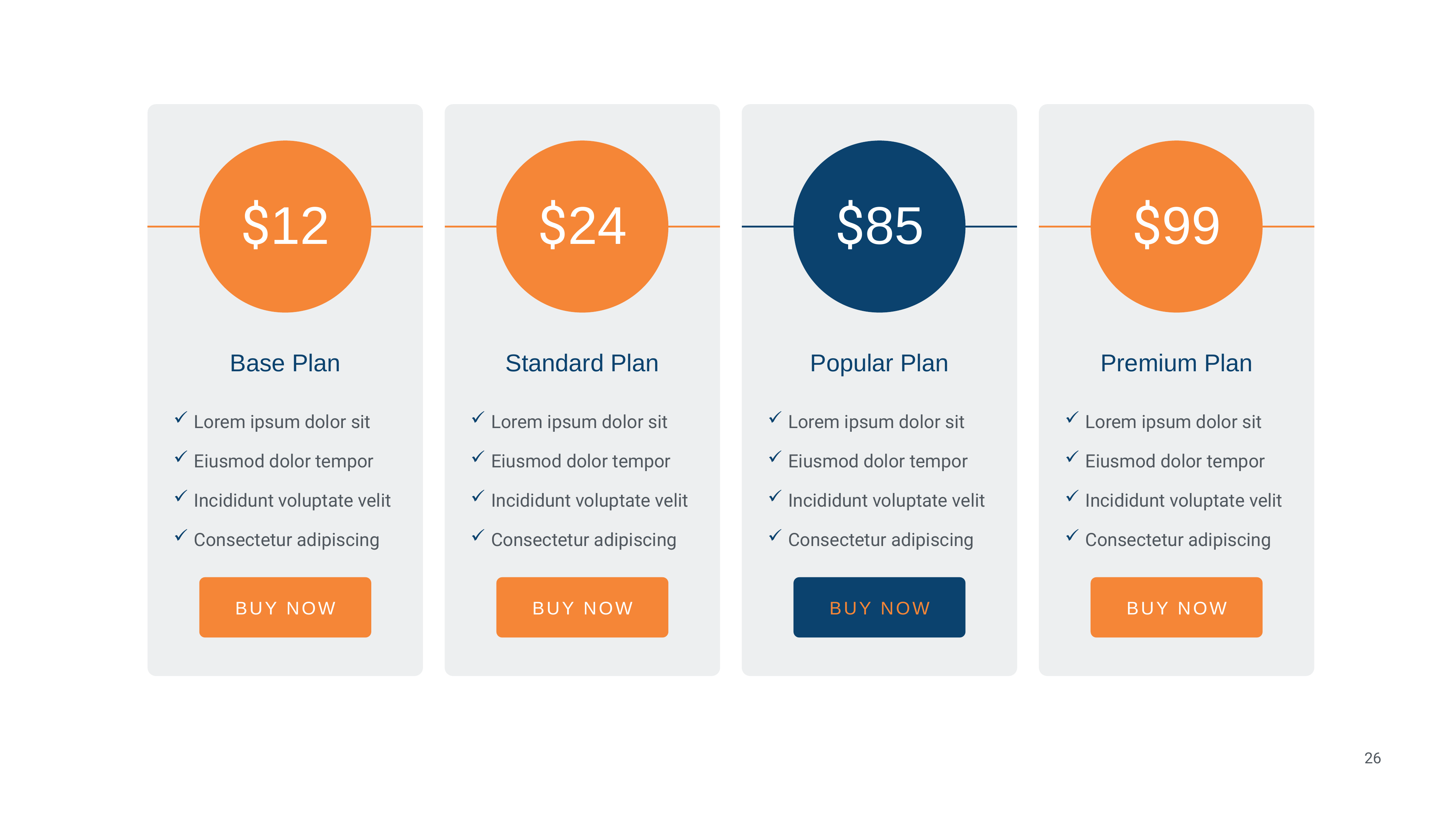

$12
Base Plan
Lorem ipsum dolor sit
Eiusmod dolor tempor
Incididunt voluptate velit
Consectetur adipiscing

BUY NOW

$24
Standard Plan
Lorem ipsum dolor sit
Eiusmod dolor tempor
Incididunt voluptate velit
Consectetur adipiscing

BUY NOW

$85
Popular Plan
Lorem ipsum dolor sit
Eiusmod dolor tempor
Incididunt voluptate velit
Consectetur adipiscing

BUY NOW

$99
Premium Plan
Lorem ipsum dolor sit
Eiusmod dolor tempor
Incididunt voluptate velit
Consectetur adipiscing

BUY NOW
26